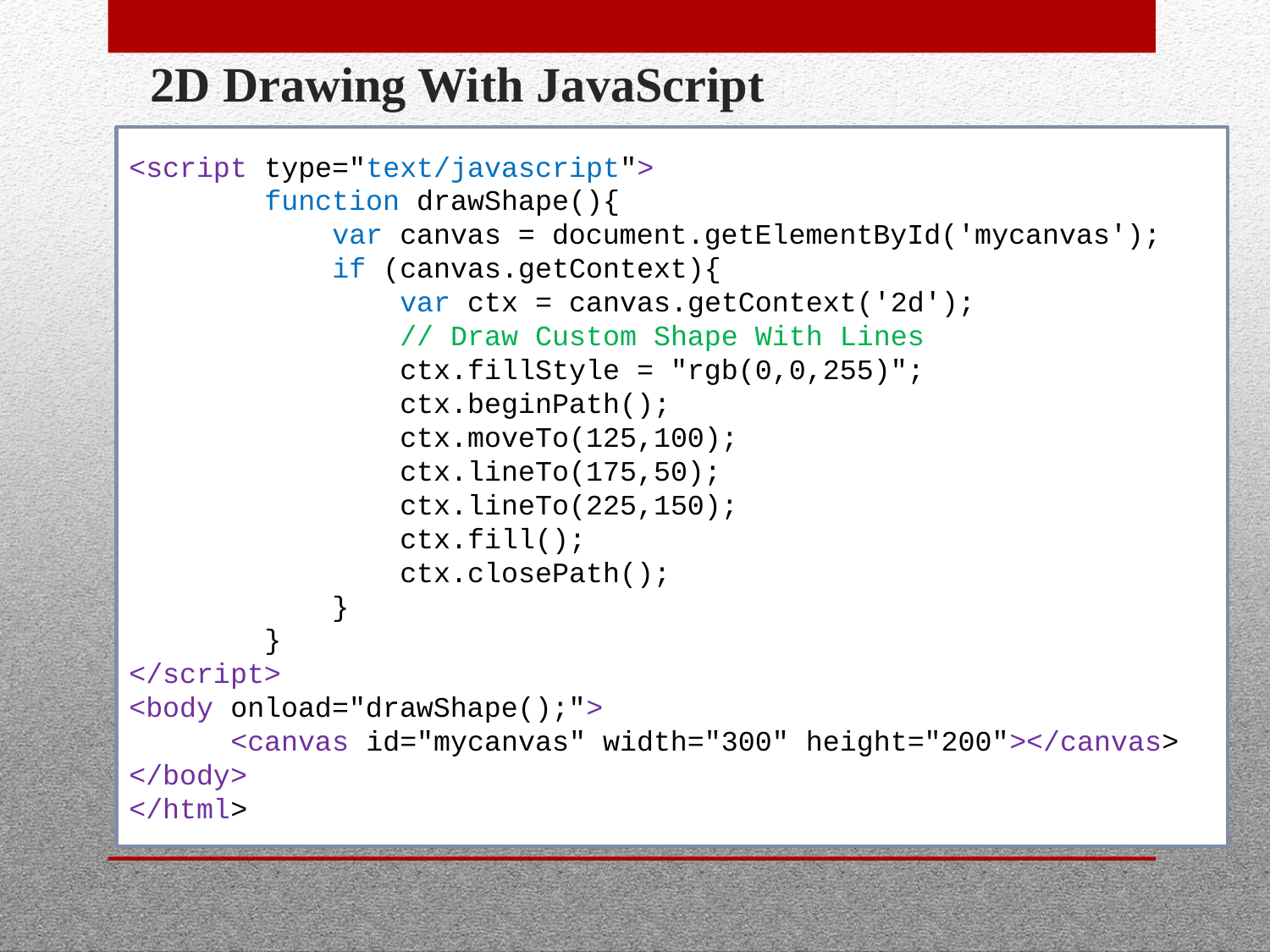

# 2D Drawing With JavaScript
<script type="text/javascript">
        function drawShape(){
            var canvas = document.getElementById('mycanvas');
            if (canvas.getContext){
                var ctx = canvas.getContext('2d');
                // Draw Custom Shape With Lines
                ctx.fillStyle = "rgb(0,0,255)";
                ctx.beginPath();
                ctx.moveTo(125,100);
                ctx.lineTo(175,50);
                ctx.lineTo(225,150);
                ctx.fill();
                ctx.closePath();
            }
        }
</script>
<body onload="drawShape();">
      <canvas id="mycanvas" width="300" height="200"></canvas>
</body>
</html>